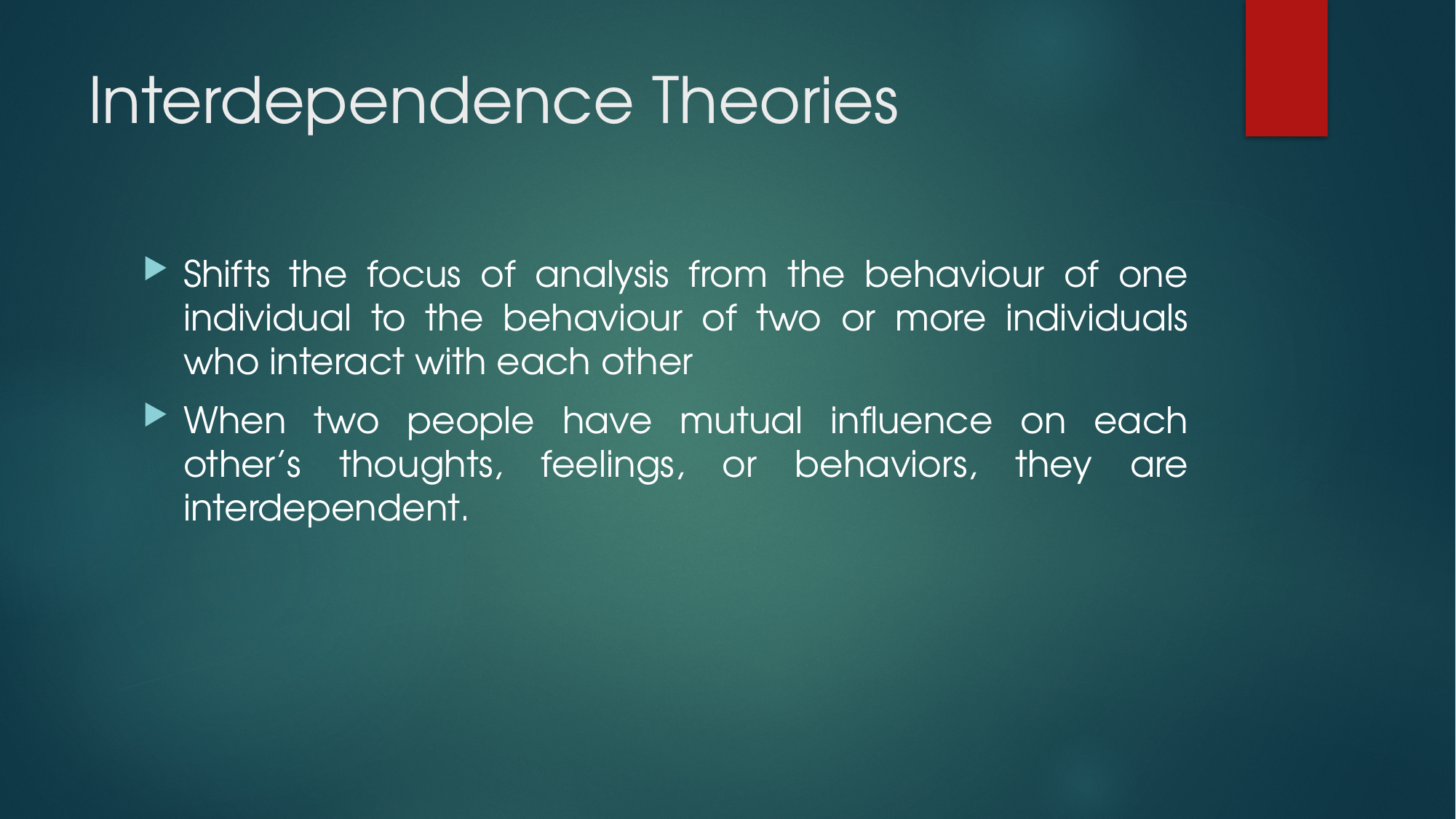

# Interdependence Theories
Shifts the focus of analysis from the behaviour of one individual to the behaviour of two or more individuals who interact with each other
When two people have mutual influence on each other’s thoughts, feelings, or behaviors, they are interdependent.